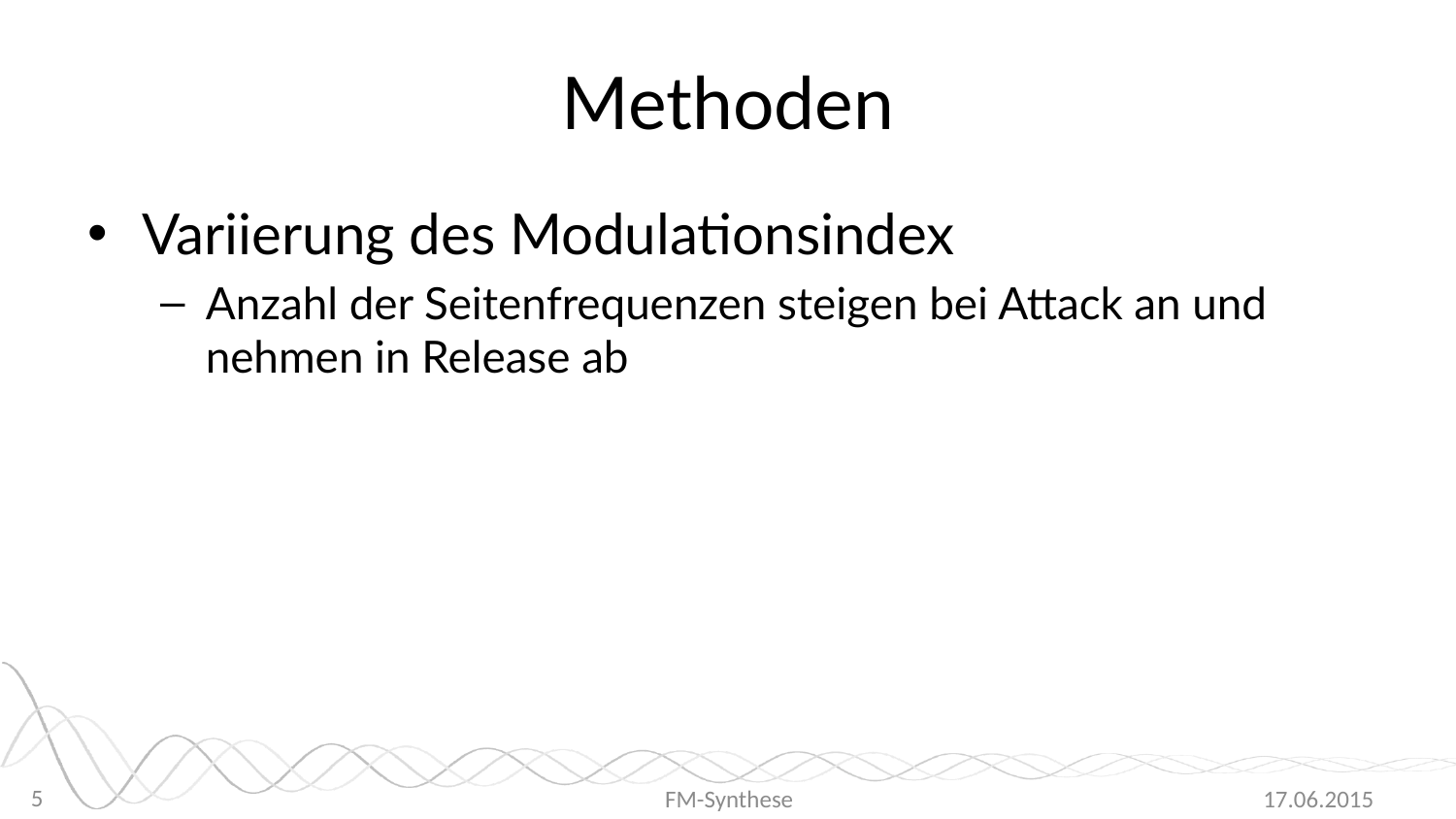

# Methoden
Variierung des Modulationsindex
Anzahl der Seitenfrequenzen steigen bei Attack an und nehmen in Release ab
5
FM-Synthese
17.06.2015